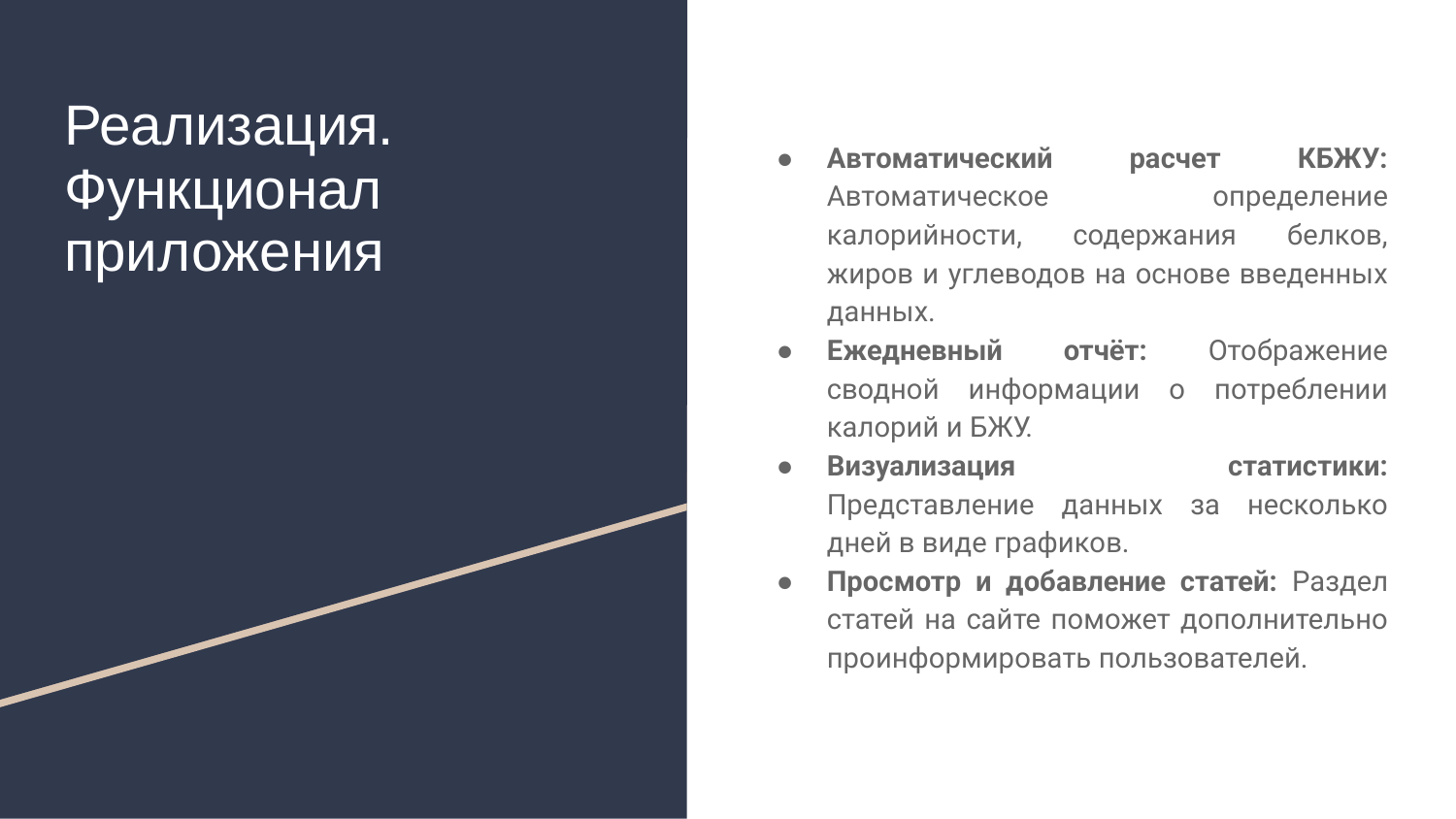

# Реализация. Функционал приложения
Автоматический расчет КБЖУ: Автоматическое определение калорийности, содержания белков, жиров и углеводов на основе введенных данных.
Ежедневный отчёт: Отображение сводной информации о потреблении калорий и БЖУ.
Визуализация статистики: Представление данных за несколько дней в виде графиков.
Просмотр и добавление статей: Раздел статей на сайте поможет дополнительно проинформировать пользователей.